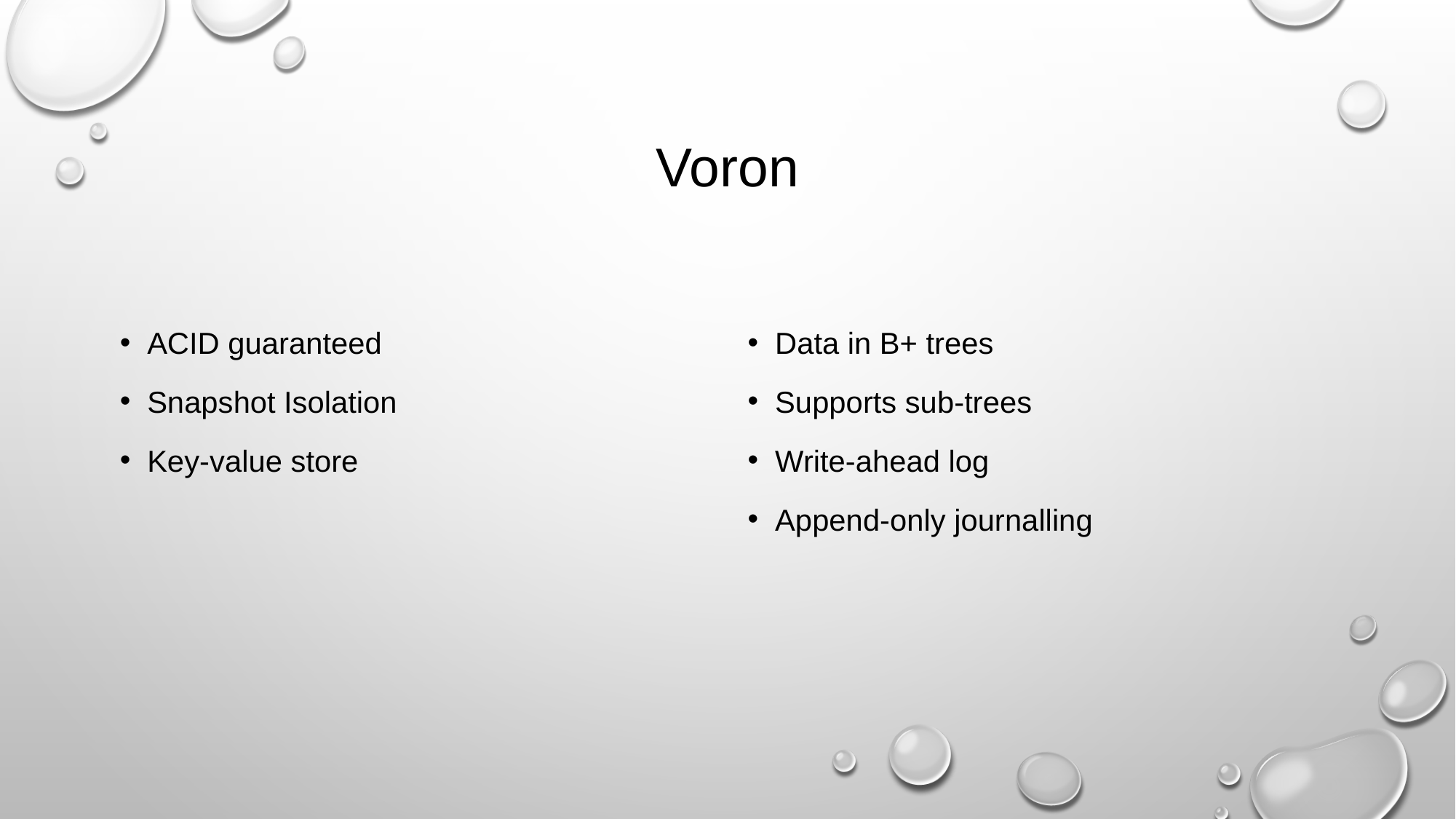

# Voron
ACID guaranteed
Snapshot Isolation
Key-value store

Data in B+ trees
Supports sub-trees
Write-ahead log
Append-only journalling